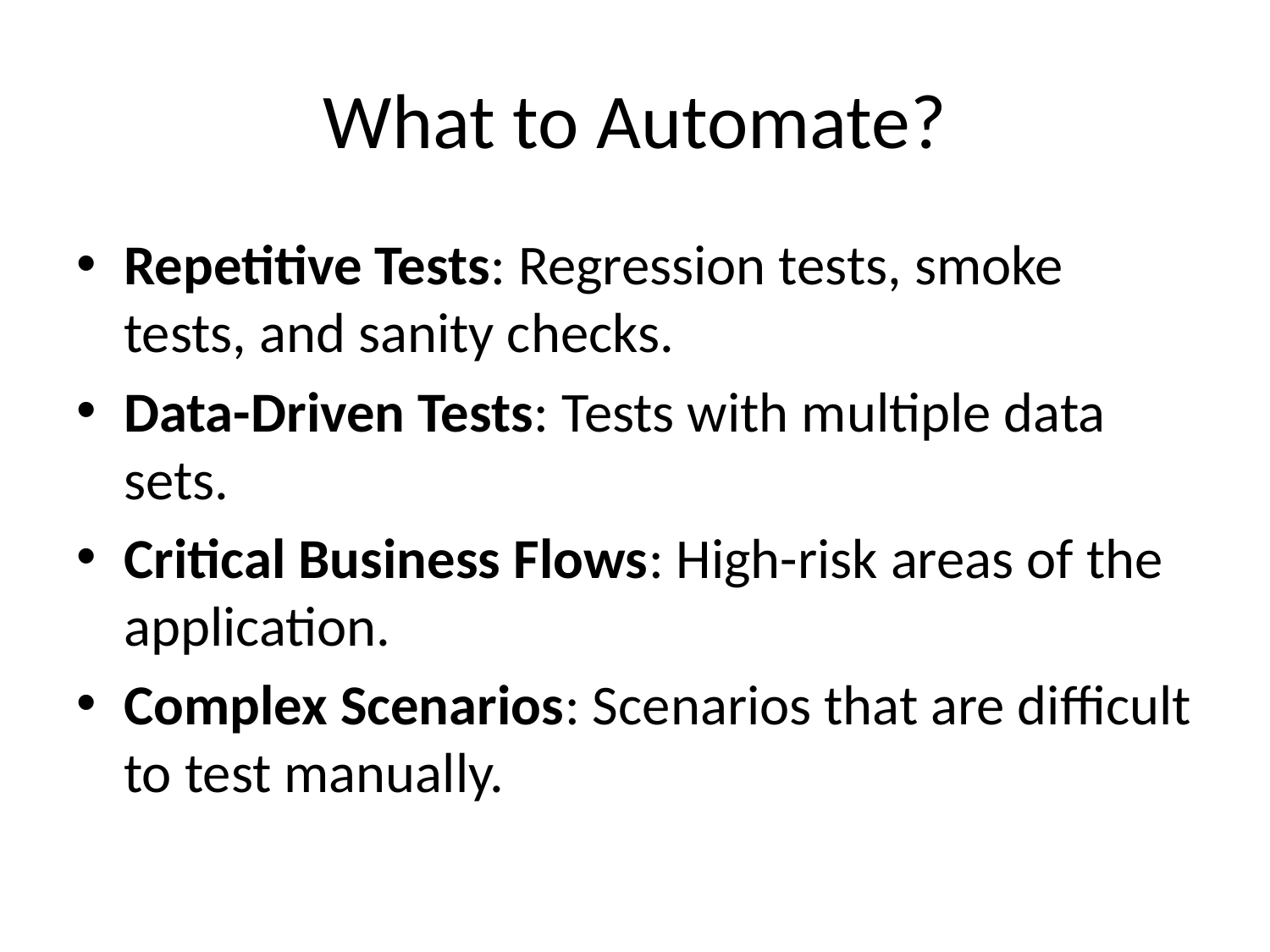

# What to Automate?
Repetitive Tests: Regression tests, smoke tests, and sanity checks.
Data-Driven Tests: Tests with multiple data sets.
Critical Business Flows: High-risk areas of the application.
Complex Scenarios: Scenarios that are difficult to test manually.